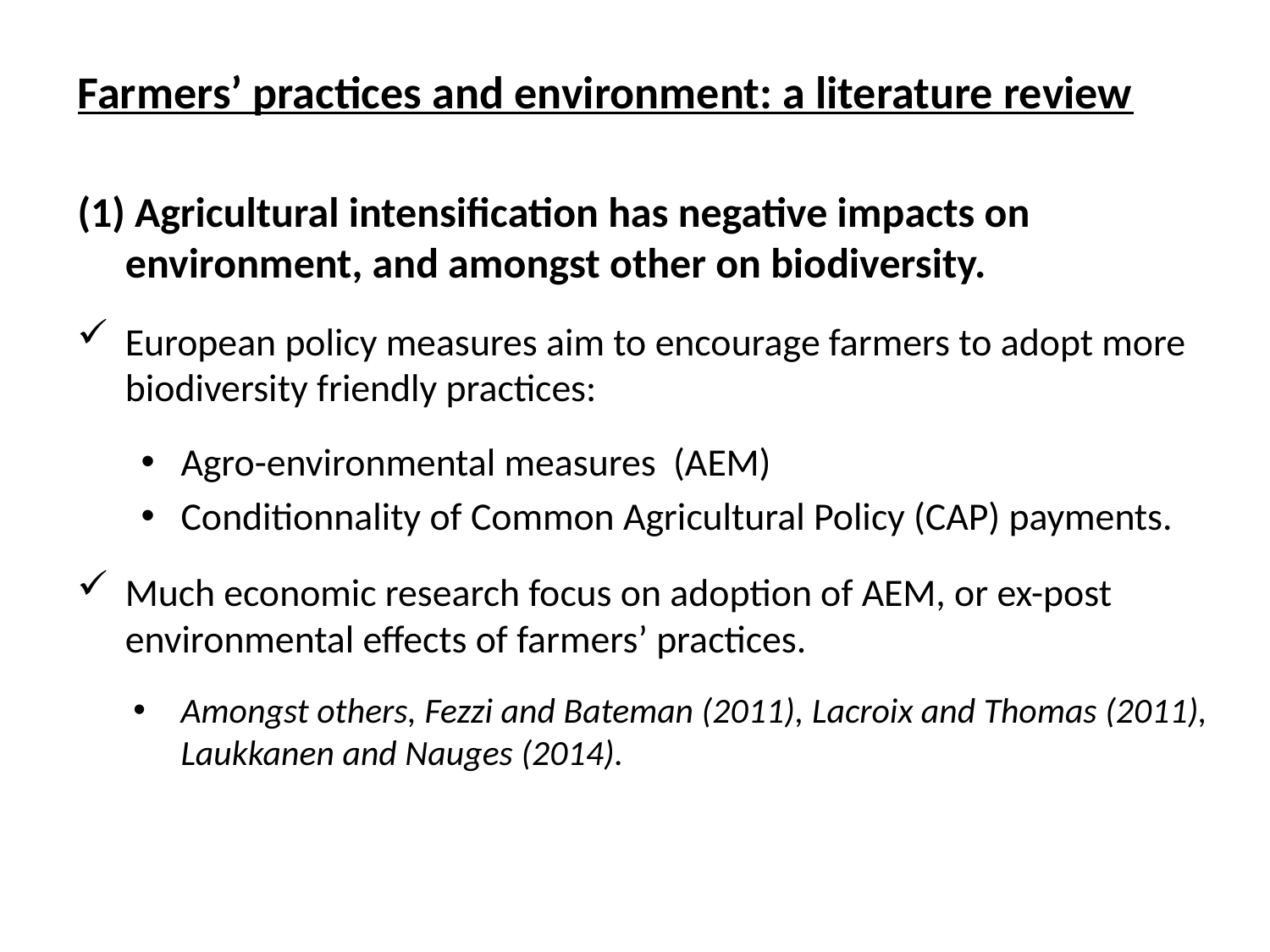

Farmers’ practices and environment: a literature review

(1) Agricultural intensification has negative impacts on environment, and amongst other on biodiversity.

European policy measures aim to encourage farmers to adopt more biodiversity friendly practices:

Agro-environmental measures  (AEM)
Conditionnality of Common Agricultural Policy (CAP) payments.

Much economic research focus on adoption of AEM, or ex-post environmental effects of farmers’ practices.

Amongst others, Fezzi and Bateman (2011), Lacroix and Thomas (2011), Laukkanen and Nauges (2014).